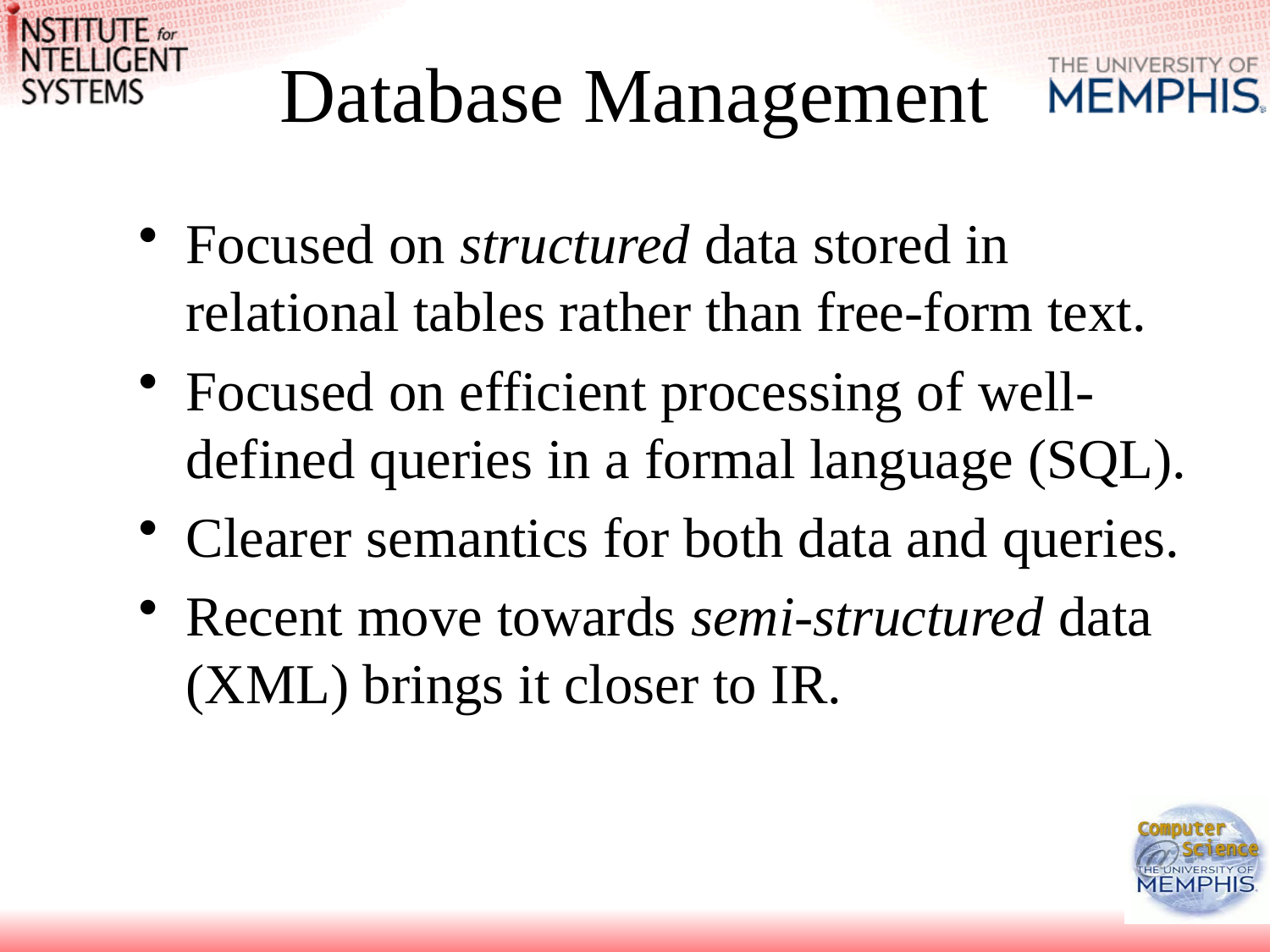

# Database Management
Focused on structured data stored in relational tables rather than free-form text.
Focused on efficient processing of well-defined queries in a formal language (SQL).
Clearer semantics for both data and queries.
Recent move towards semi-structured data (XML) brings it closer to IR.